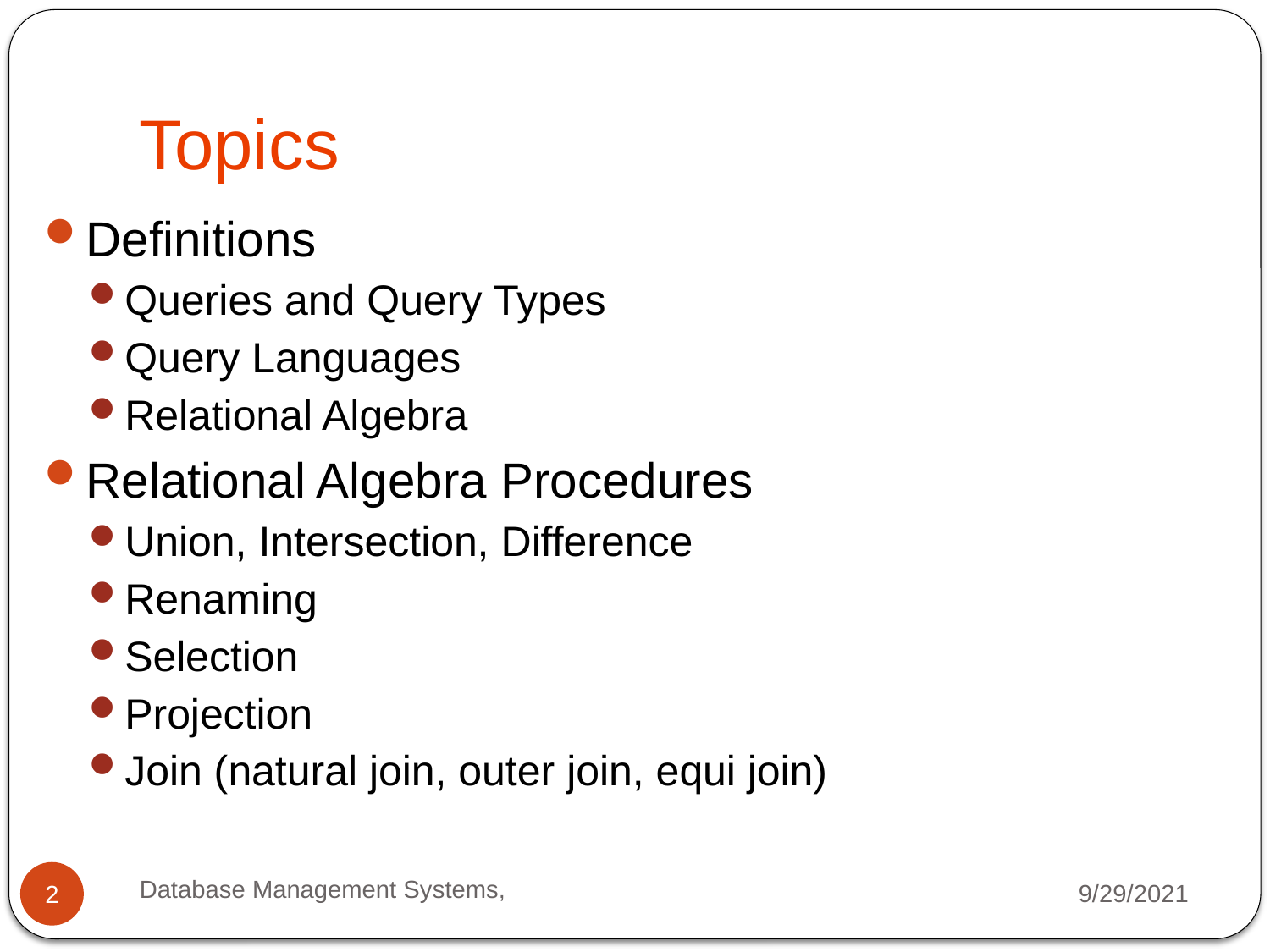

# Topics
Definitions
Queries and Query Types
Query Languages
Relational Algebra
Relational Algebra Procedures
Union, Intersection, Difference
Renaming
Selection
Projection
Join (natural join, outer join, equi join)
Database Management Systems,
9/29/2021
2